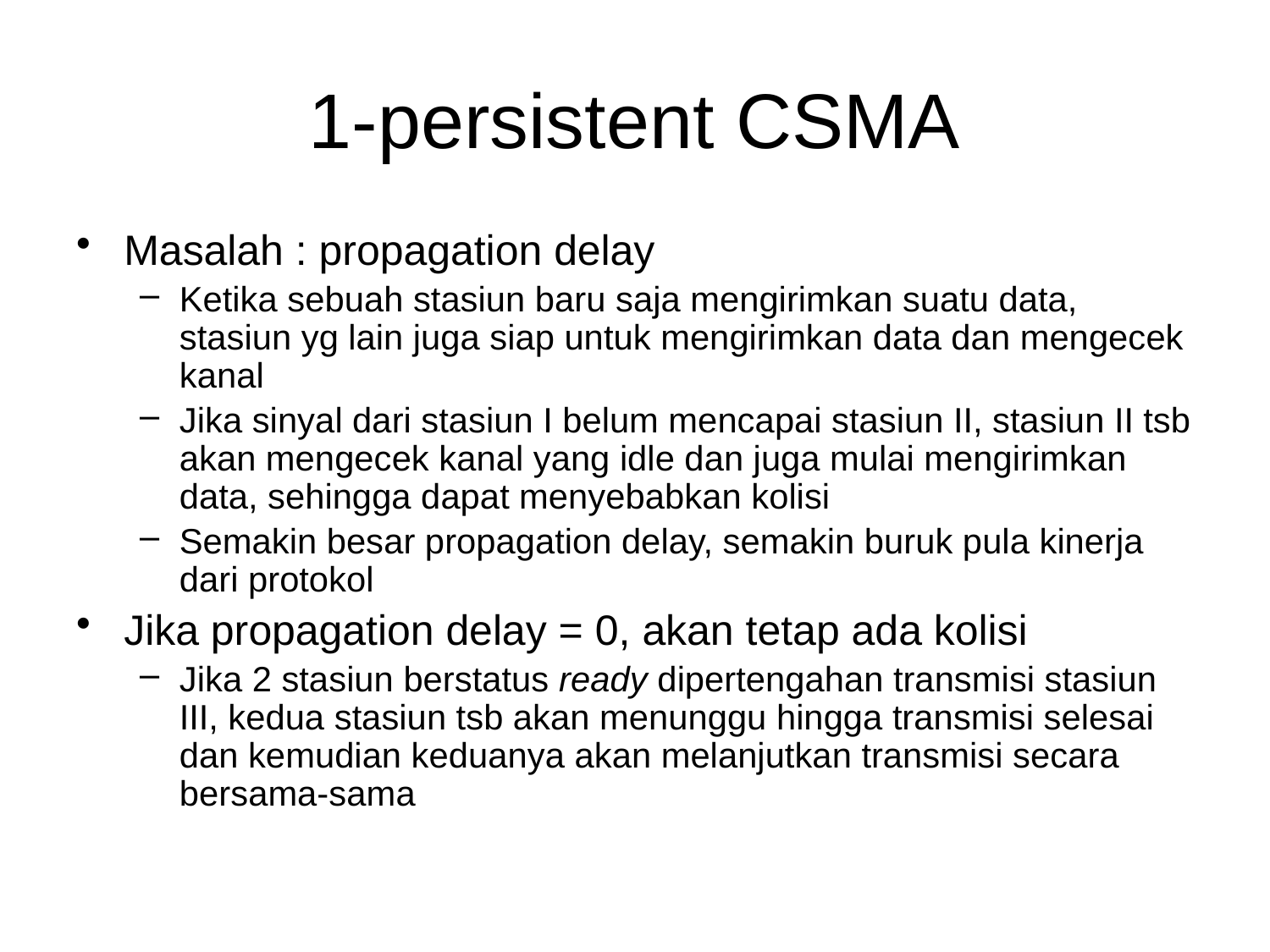

# 1-persistent CSMA
Masalah : propagation delay
Ketika sebuah stasiun baru saja mengirimkan suatu data, stasiun yg lain juga siap untuk mengirimkan data dan mengecek kanal
Jika sinyal dari stasiun I belum mencapai stasiun II, stasiun II tsb akan mengecek kanal yang idle dan juga mulai mengirimkan data, sehingga dapat menyebabkan kolisi
Semakin besar propagation delay, semakin buruk pula kinerja dari protokol
Jika propagation delay = 0, akan tetap ada kolisi
Jika 2 stasiun berstatus ready dipertengahan transmisi stasiun III, kedua stasiun tsb akan menunggu hingga transmisi selesai dan kemudian keduanya akan melanjutkan transmisi secara bersama-sama